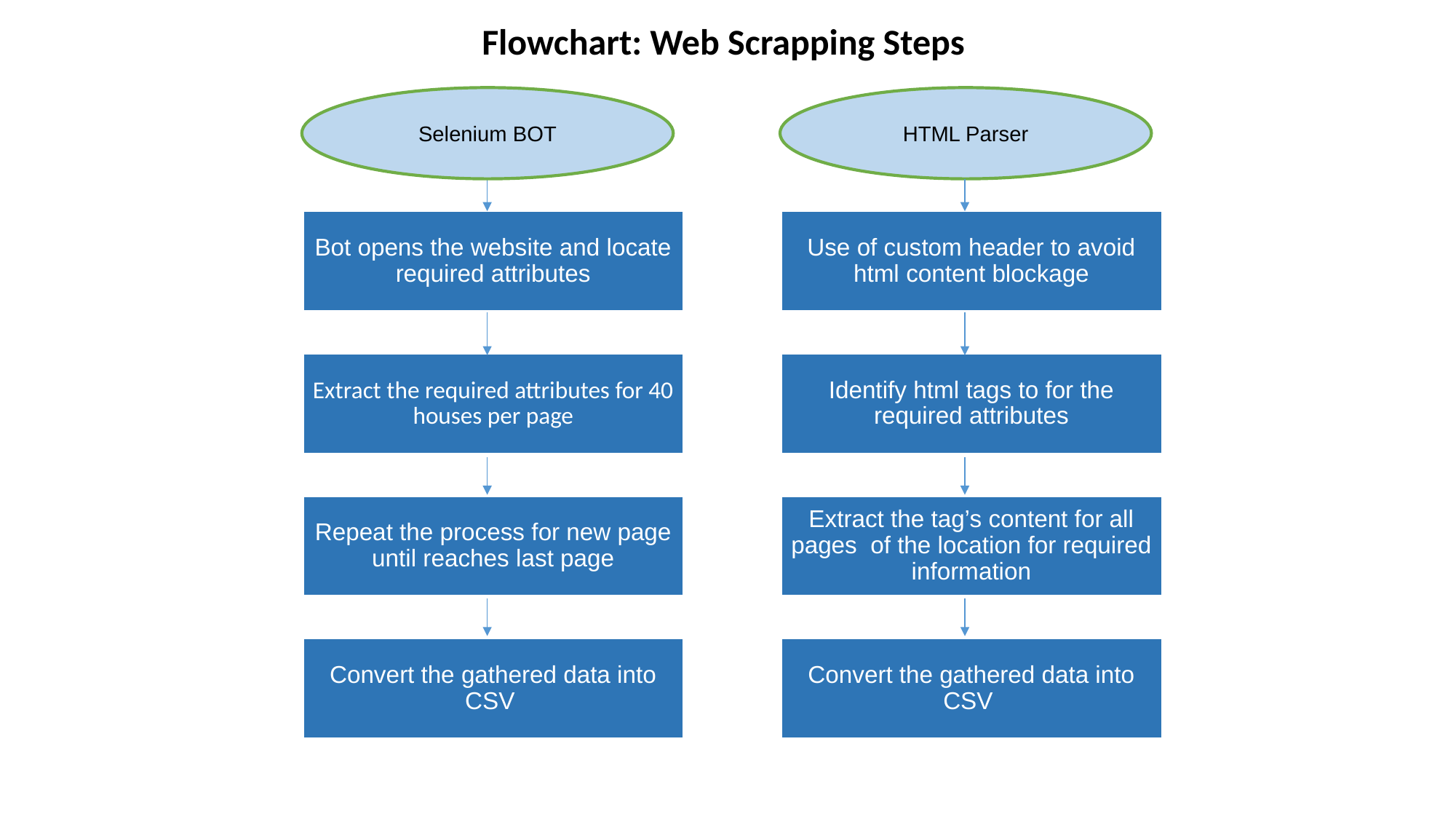

# Flowchart: Web Scrapping Steps
Selenium BOT

HTML Parser

Bot opens the website and locate required attributes
Extract the required attributes for 40 houses per page
Repeat the process for new page until reaches last page
Convert the gathered data into CSV
Use of custom header to avoid html content blockage
Identify html tags to for the required attributes
Extract the tag’s content for all pages  of the location for required information
Convert the gathered data into CSV